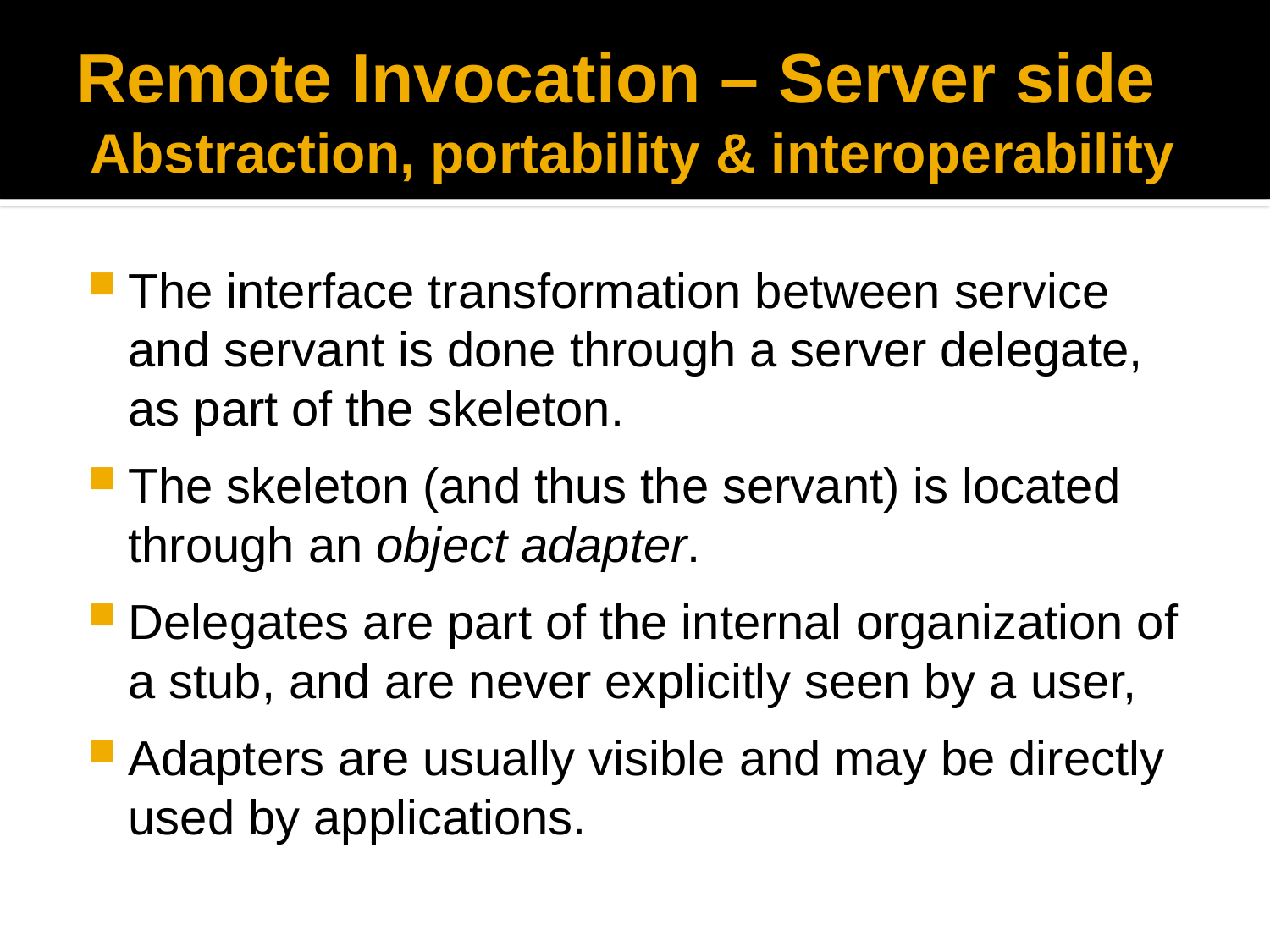

# Remote Invocation – Server side Abstraction, portability & interoperability
The interface transformation between service and servant is done through a server delegate, as part of the skeleton.
The skeleton (and thus the servant) is located through an object adapter.
Delegates are part of the internal organization of a stub, and are never explicitly seen by a user,
Adapters are usually visible and may be directly used by applications.